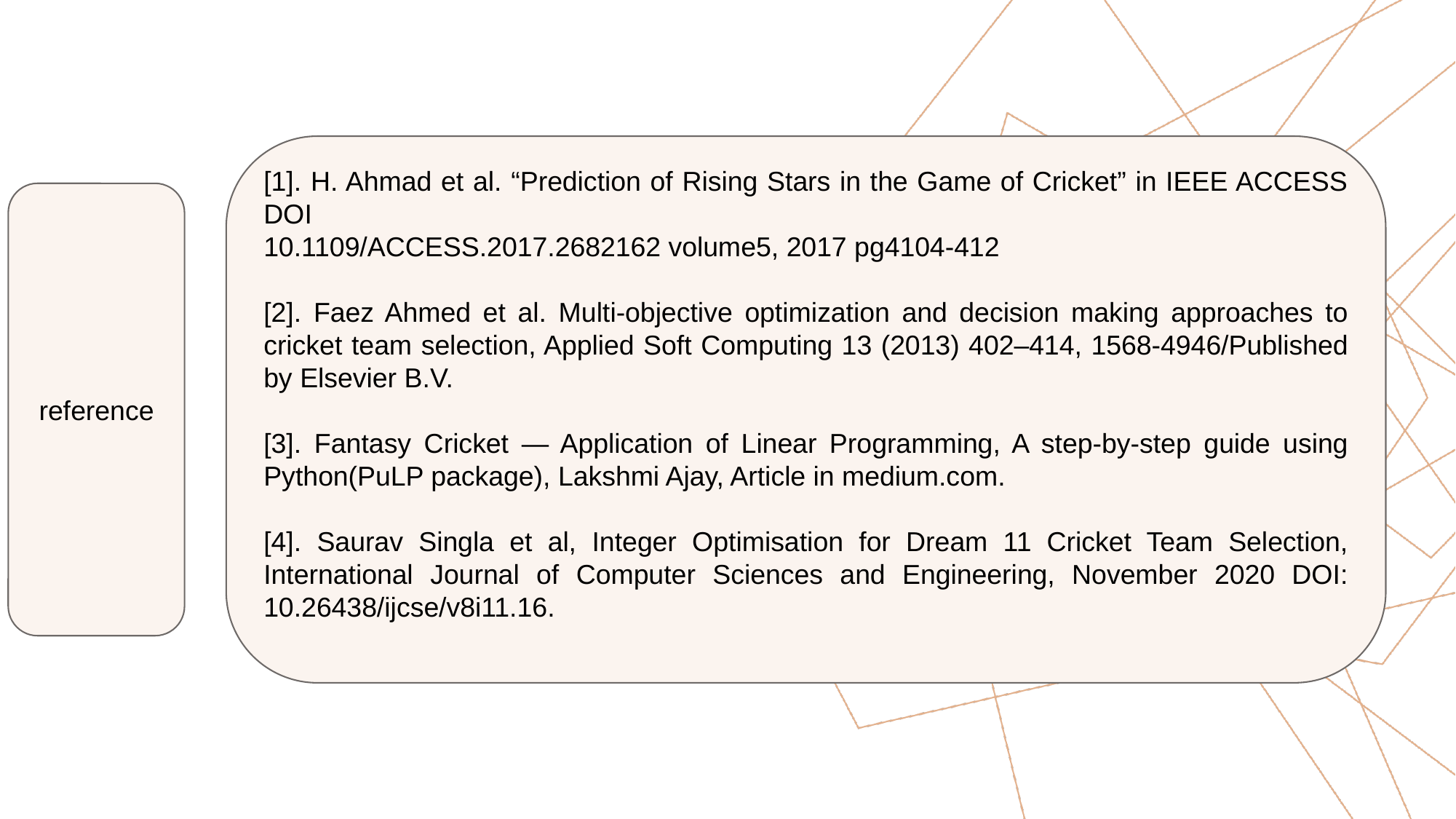

[1]. H. Ahmad et al. “Prediction of Rising Stars in the Game of Cricket” in IEEE ACCESS DOI
10.1109/ACCESS.2017.2682162 volume5, 2017 pg4104-412

[2]. Faez Ahmed et al. Multi-objective optimization and decision making approaches to cricket team selection, Applied Soft Computing 13 (2013) 402–414, 1568-4946/Published by Elsevier B.V.

[3]. Fantasy Cricket — Application of Linear Programming, A step-by-step guide using Python(PuLP package), Lakshmi Ajay, Article in medium.com.

[4]. Saurav Singla et al, Integer Optimisation for Dream 11 Cricket Team Selection, International Journal of Computer Sciences and Engineering, November 2020 DOI: 10.26438/ijcse/v8i11.16.

reference